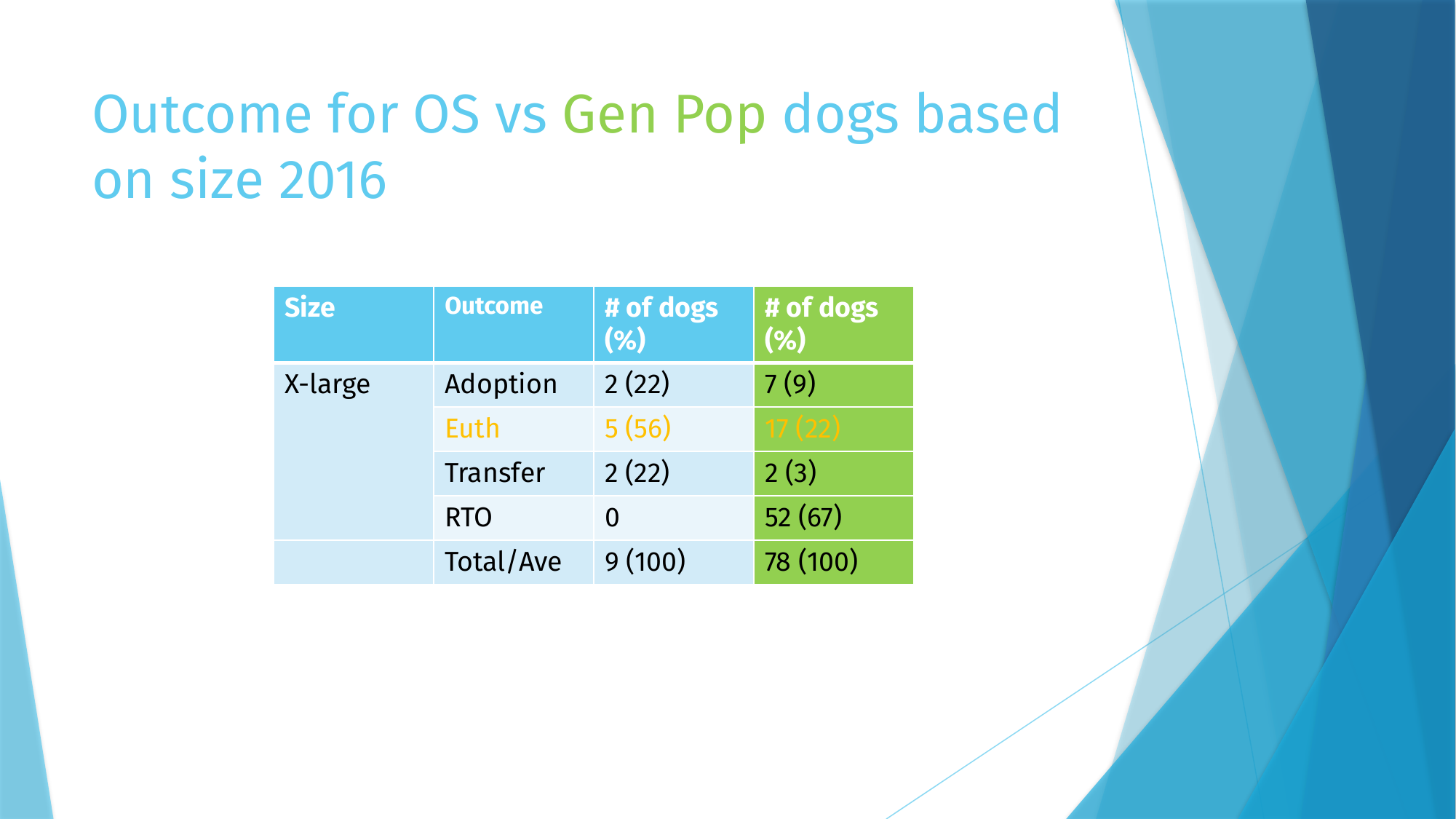

# Outcome for OS vs Gen Pop dogs based on size 2016
| Size | Outcome | # of dogs (%) | # of dogs (%) |
| --- | --- | --- | --- |
| X-large | Adoption | 2 (22) | 7 (9) |
|  | Euth | 5 (56) | 17 (22) |
|  | Transfer | 2 (22) | 2 (3) |
|  | RTO | 0 | 52 (67) |
|  | Total/Ave | 9 (100) | 78 (100) |